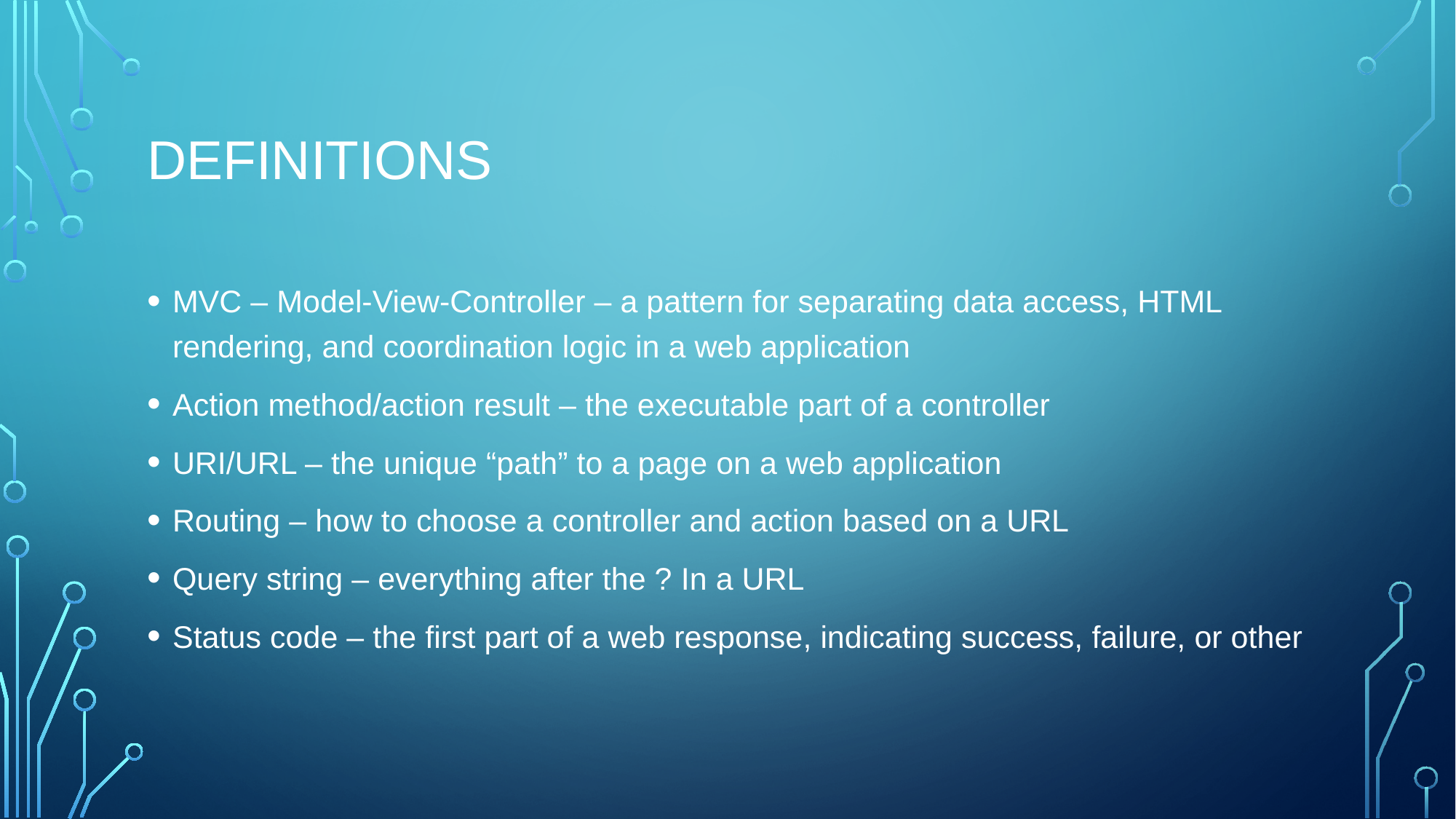

# DEFINITIONS
MVC – Model-View-Controller – a pattern for separating data access, HTML rendering, and coordination logic in a web application
Action method/action result – the executable part of a controller
URI/URL – the unique “path” to a page on a web application
Routing – how to choose a controller and action based on a URL
Query string – everything after the ? In a URL
Status code – the first part of a web response, indicating success, failure, or other